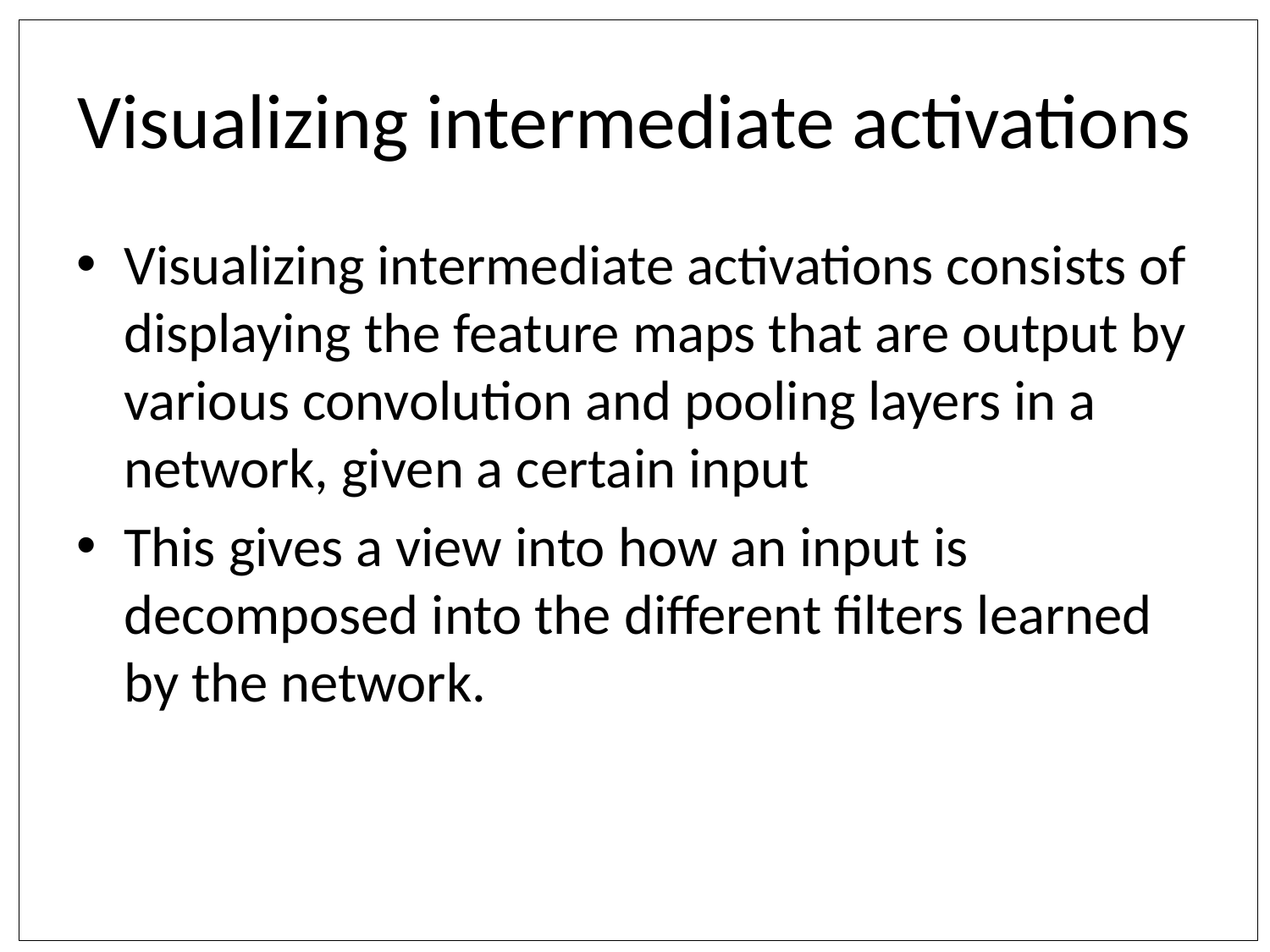

# Visualizing intermediate activations
Visualizing intermediate activations consists of displaying the feature maps that are output by various convolution and pooling layers in a network, given a certain input
This gives a view into how an input is decomposed into the different filters learned by the network.